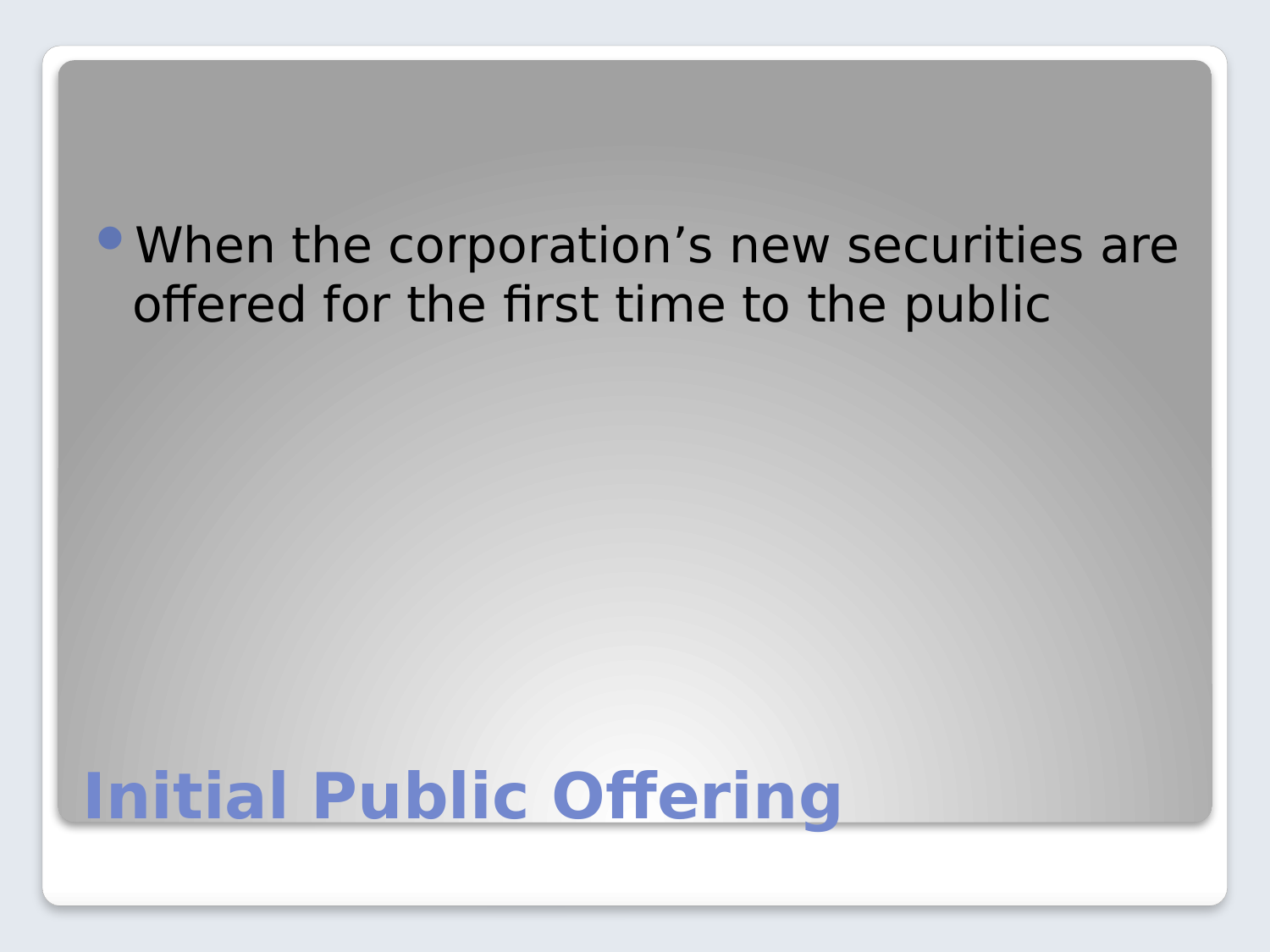

When the corporation’s new securities are offered for the first time to the public

# Initial Public Offering